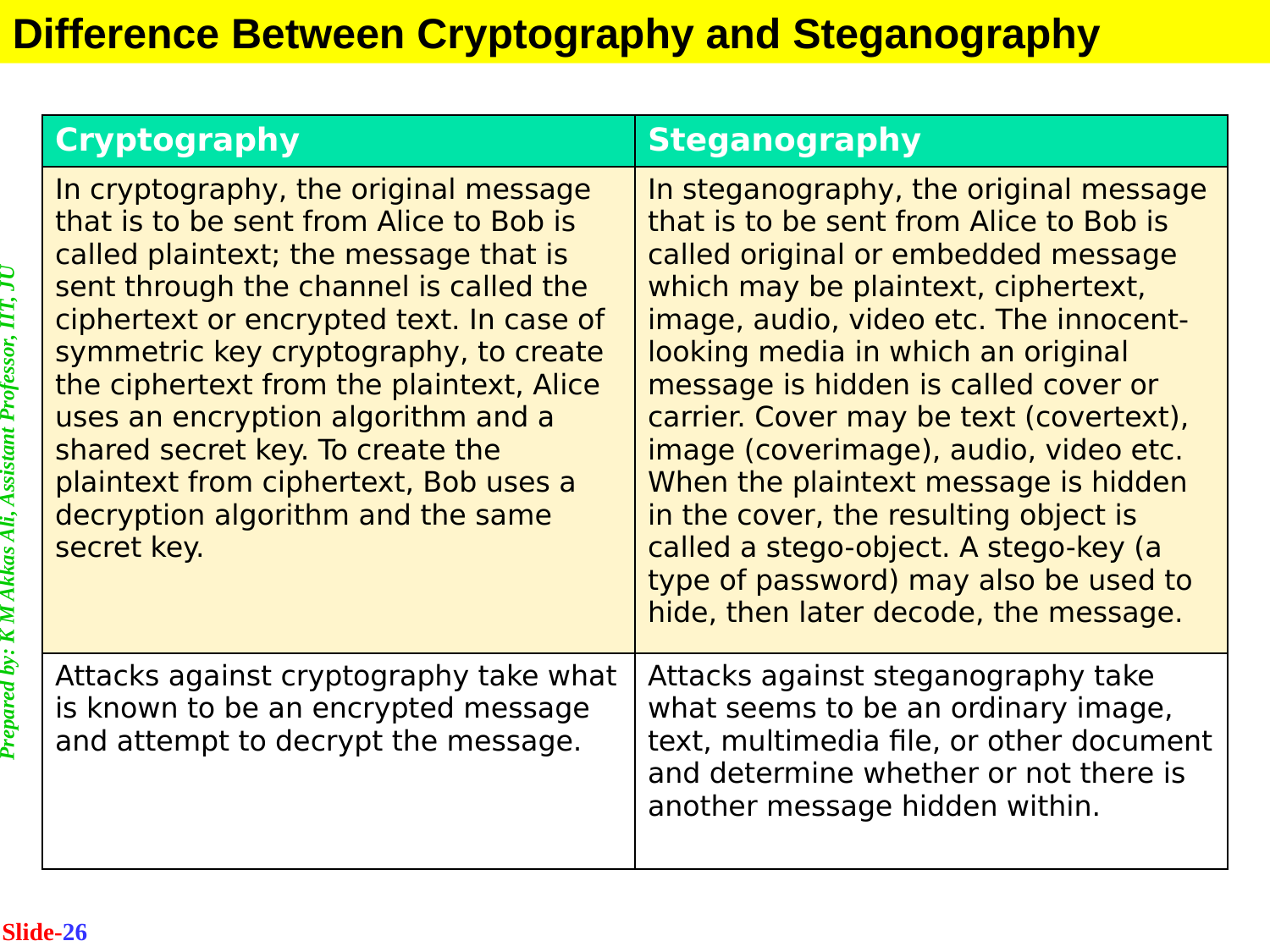

Difference Between Cryptography and Steganography
Prepared by: K M Akkas Ali, Assistant Professor, IIT, JU
| Cryptography | Steganography |
| --- | --- |
| In cryptography, the original message that is to be sent from Alice to Bob is called plaintext; the message that is sent through the channel is called the ciphertext or encrypted text. In case of symmetric key cryptography, to create the ciphertext from the plaintext, Alice uses an encryption algorithm and a shared secret key. To create the plaintext from ciphertext, Bob uses a decryption algorithm and the same secret key. | In steganography, the original message that is to be sent from Alice to Bob is called original or embedded message which may be plaintext, ciphertext, image, audio, video etc. The innocent-looking media in which an original message is hidden is called cover or carrier. Cover may be text (covertext), image (coverimage), audio, video etc. When the plaintext message is hidden in the cover, the resulting object is called a stego-object. A stego-key (a type of password) may also be used to hide, then later decode, the message. |
| Attacks against cryptography take what is known to be an encrypted message and attempt to decrypt the message. | Attacks against steganography take what seems to be an ordinary image, text, multimedia file, or other document and determine whether or not there is another message hidden within. |
Slide-26